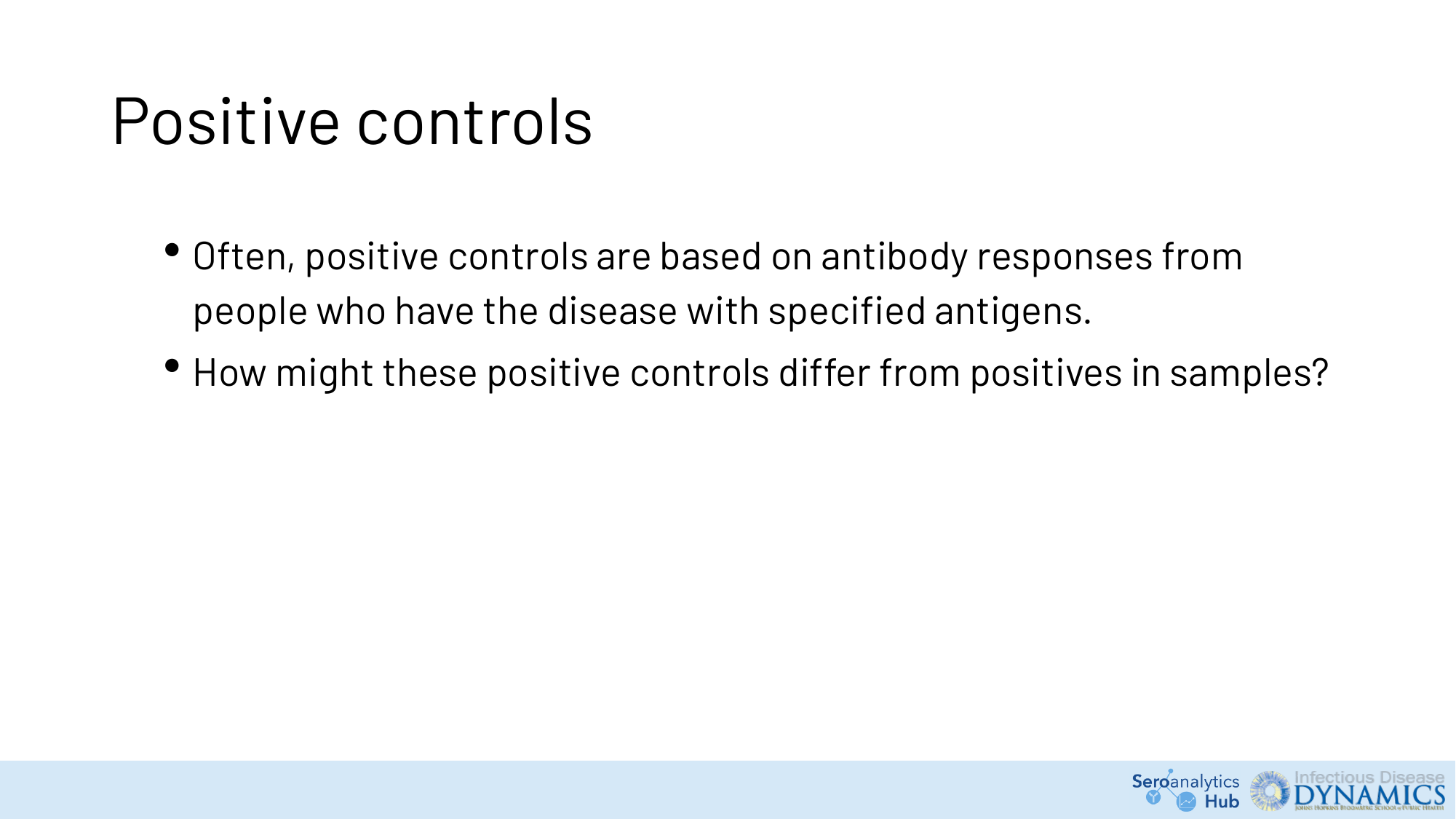

# Positive controls
Often, positive controls are based on antibody responses from people who have the disease with specified antigens.
How might these positive controls differ from positives in samples?